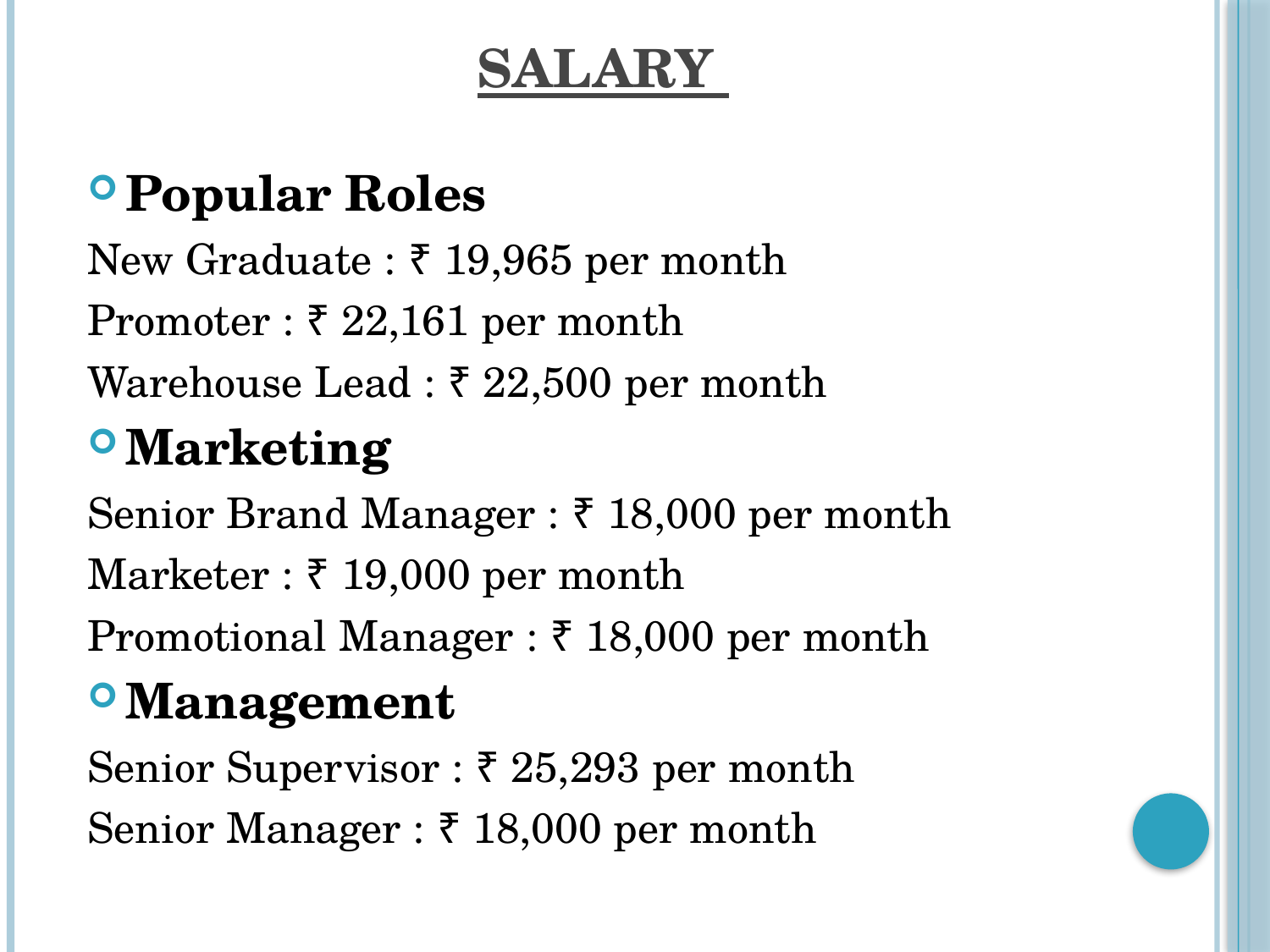

# Salary
Popular Roles
New Graduate : ₹ 19,965 per month
Promoter : ₹ 22,161 per month
Warehouse Lead : ₹ 22,500 per month
Marketing
Senior Brand Manager : ₹ 18,000 per month
Marketer : ₹ 19,000 per month
Promotional Manager : ₹ 18,000 per month
Management
Senior Supervisor : ₹ 25,293 per month
Senior Manager : ₹ 18,000 per month